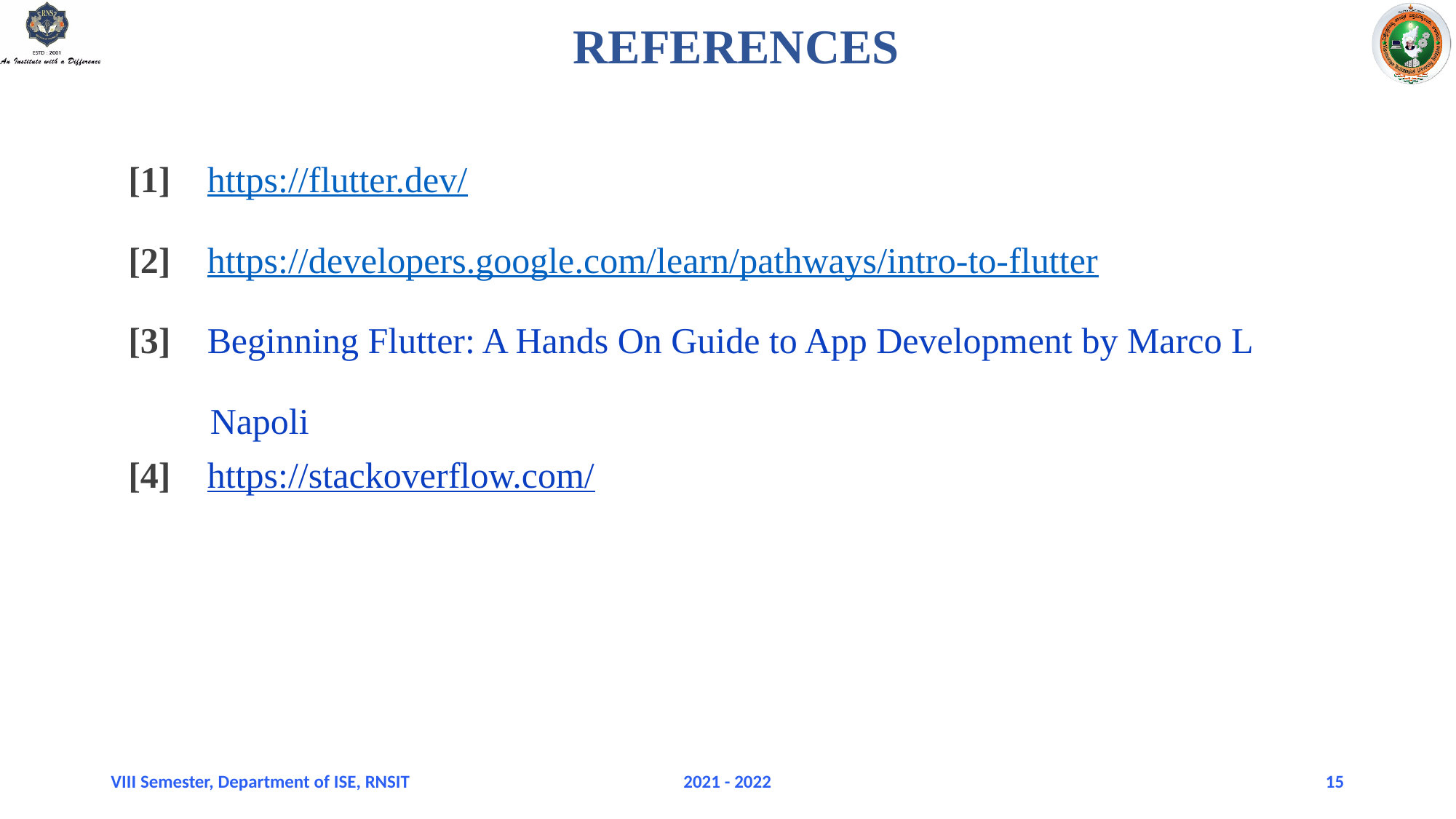

REFERENCES

[1]    https://flutter.dev/
[2]    https://developers.google.com/learn/pathways/intro-to-flutter
[3]    Beginning Flutter: A Hands On Guide to App Development by Marco L
         Napoli
[4]    https://stackoverflow.com/

VIII Semester, Department of ISE, RNSIT
2021 - 2022
15